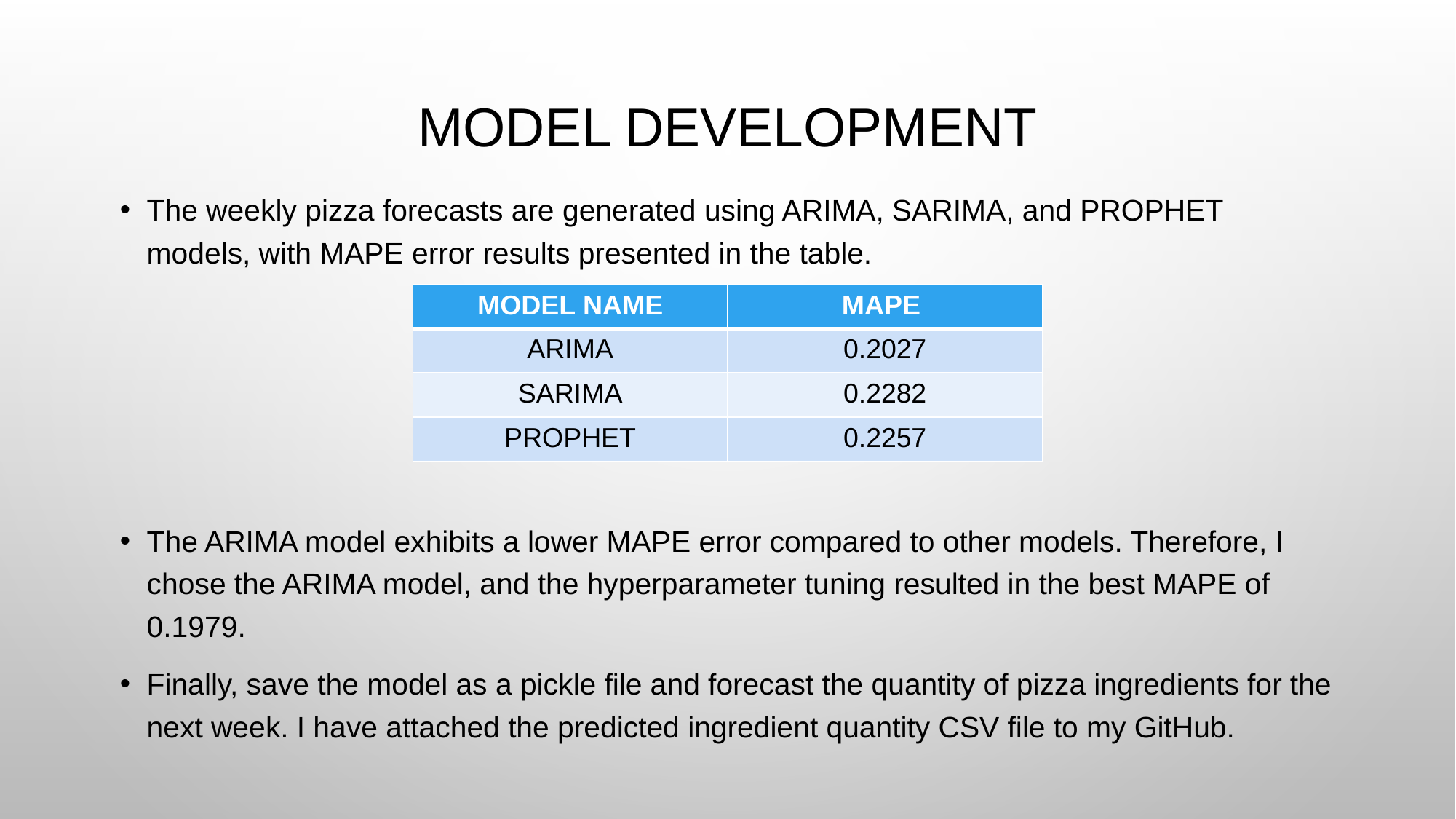

# Model development
The weekly pizza forecasts are generated using ARIMA, SARIMA, and PROPHET models, with MAPE error results presented in the table.

The ARIMA model exhibits a lower MAPE error compared to other models. Therefore, I chose the ARIMA model, and the hyperparameter tuning resulted in the best MAPE of 0.1979.
Finally, save the model as a pickle file and forecast the quantity of pizza ingredients for the next week. I have attached the predicted ingredient quantity CSV file to my GitHub.
| MODEL NAME | MAPE |
| --- | --- |
| ARIMA | 0.2027 |
| SARIMA | 0.2282 |
| PROPHET | 0.2257 |